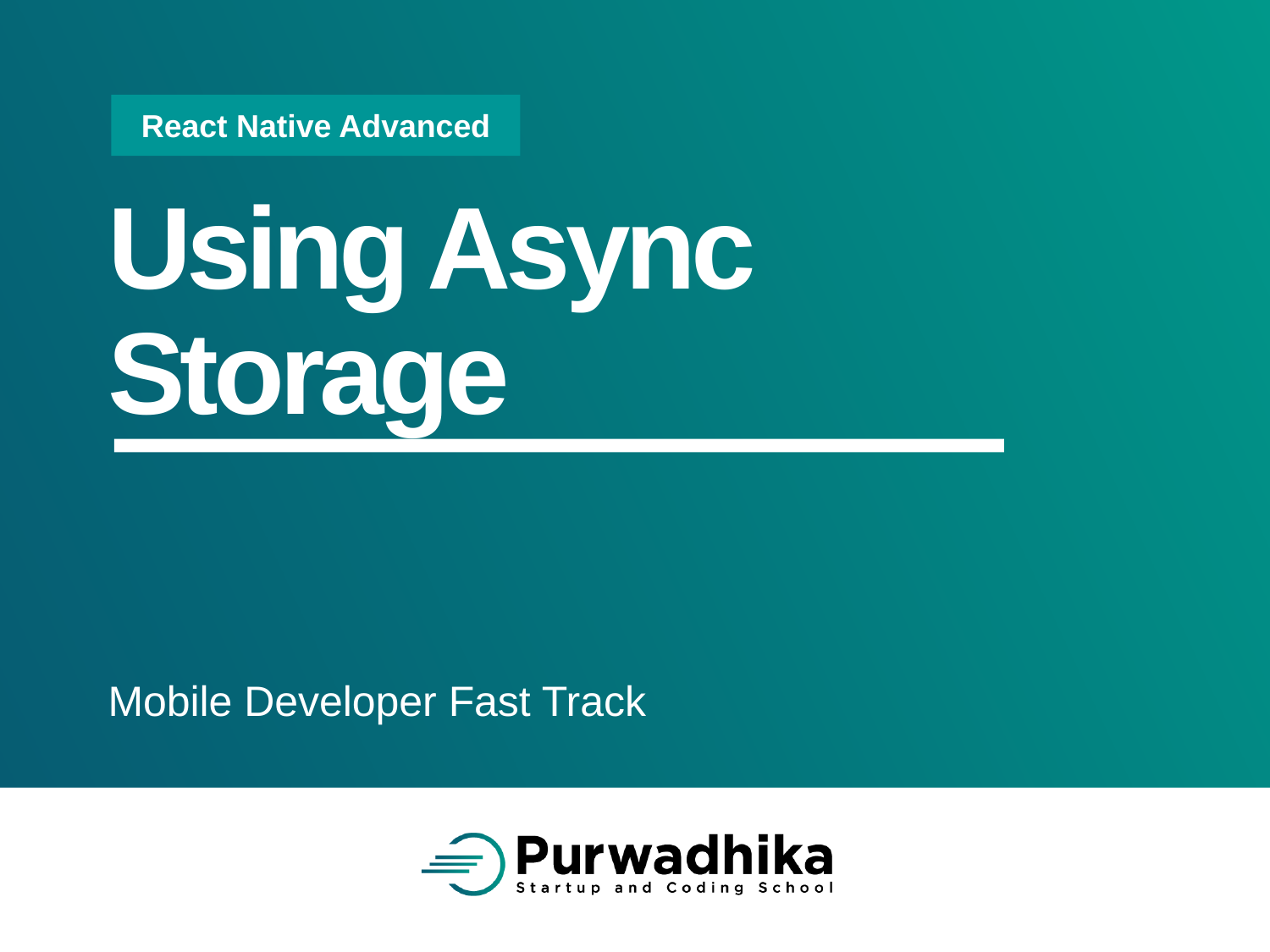

# Using Async Storage

Mobile Developer Fast Track